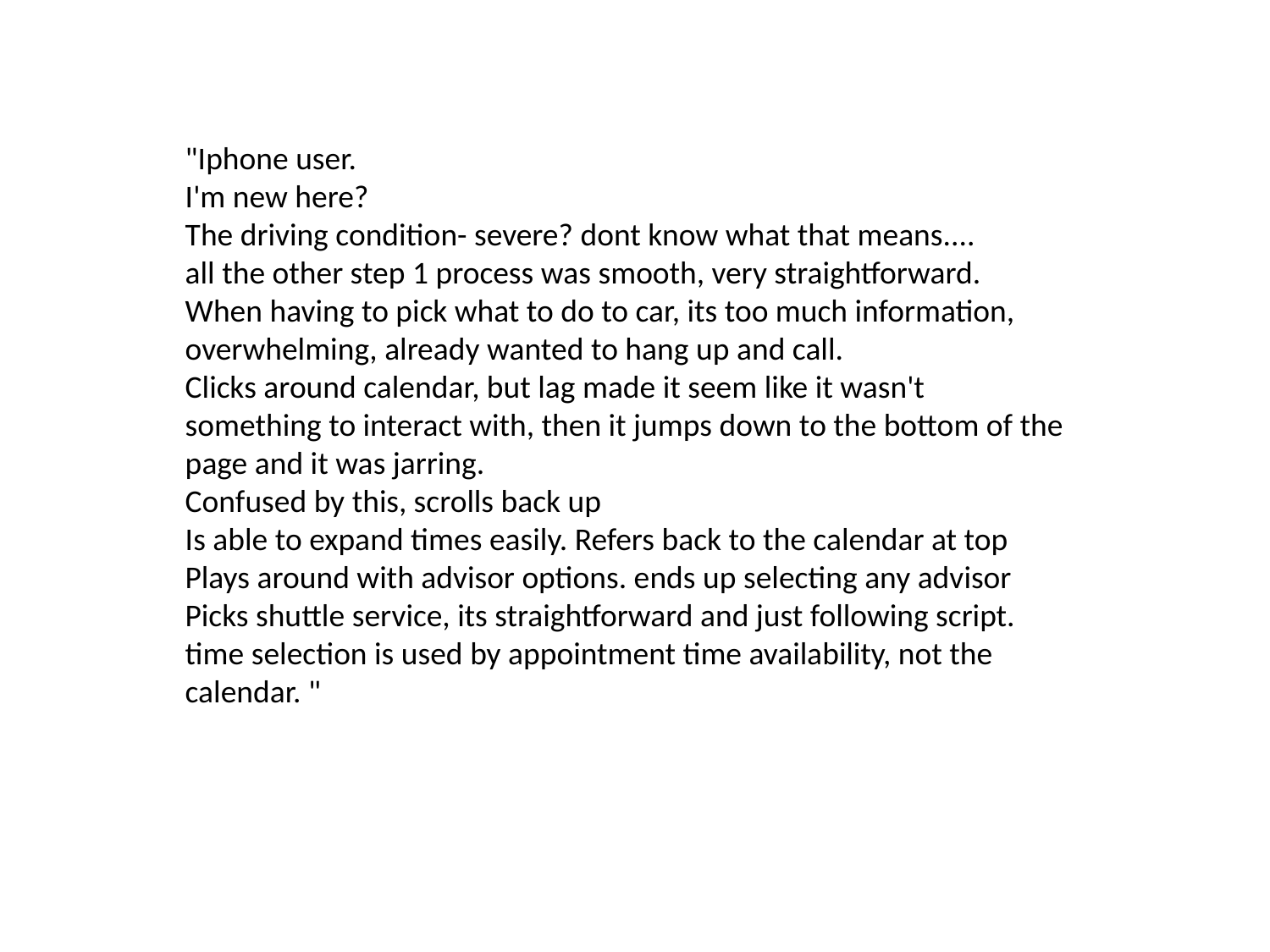

"Iphone user.
I'm new here?
The driving condition- severe? dont know what that means....
all the other step 1 process was smooth, very straightforward.
When having to pick what to do to car, its too much information, overwhelming, already wanted to hang up and call.
Clicks around calendar, but lag made it seem like it wasn't something to interact with, then it jumps down to the bottom of the page and it was jarring.
Confused by this, scrolls back up
Is able to expand times easily. Refers back to the calendar at top
Plays around with advisor options. ends up selecting any advisor
Picks shuttle service, its straightforward and just following script.
time selection is used by appointment time availability, not the calendar. "